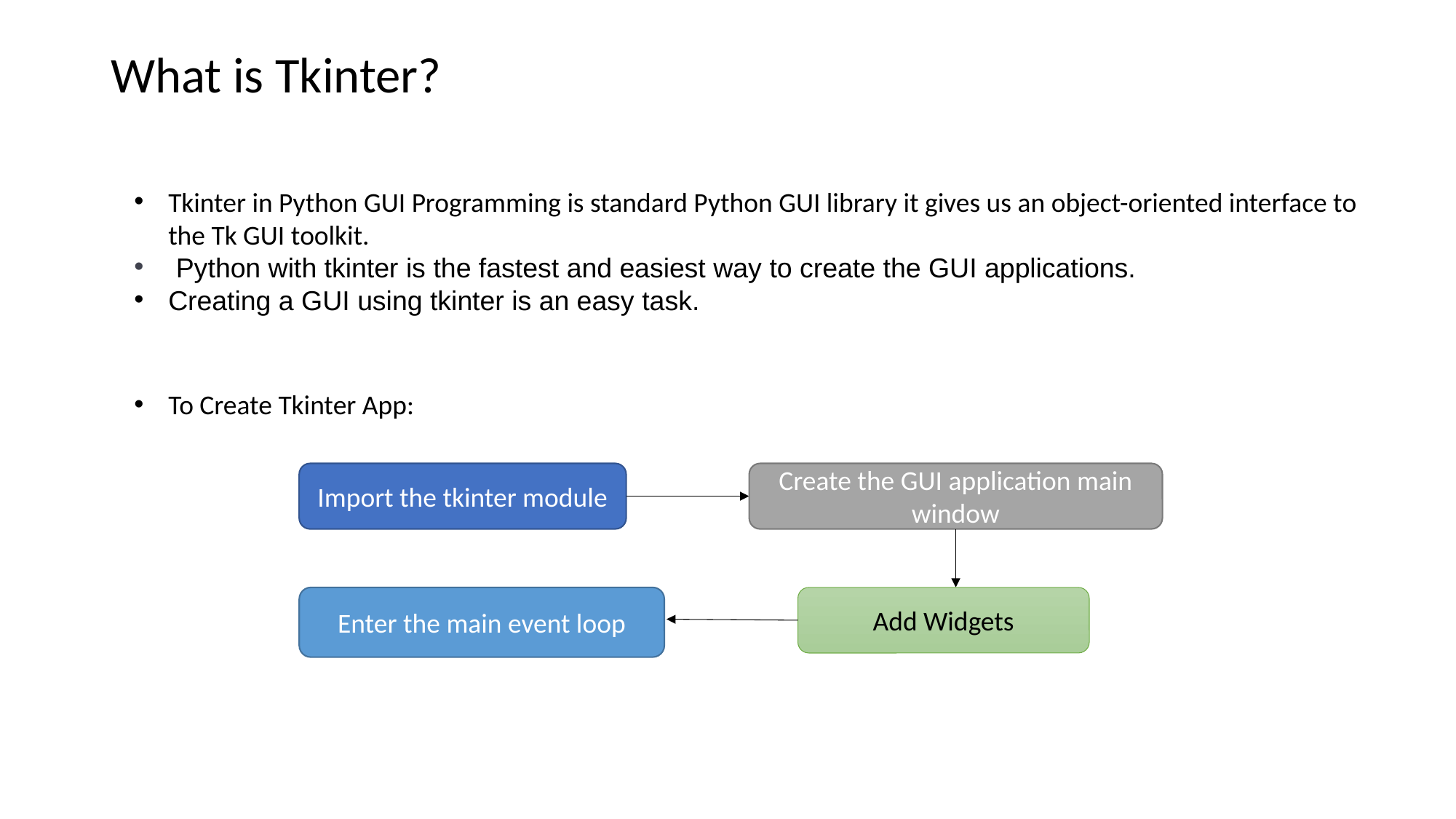

# What is Tkinter?
Tkinter in Python GUI Programming is standard Python GUI library it gives us an object-oriented interface to the Tk GUI toolkit.
 Python with tkinter is the fastest and easiest way to create the GUI applications.
Creating a GUI using tkinter is an easy task.

To Create Tkinter App:
Import the tkinter module
Create the GUI application main window
Enter the main event loop
Add Widgets